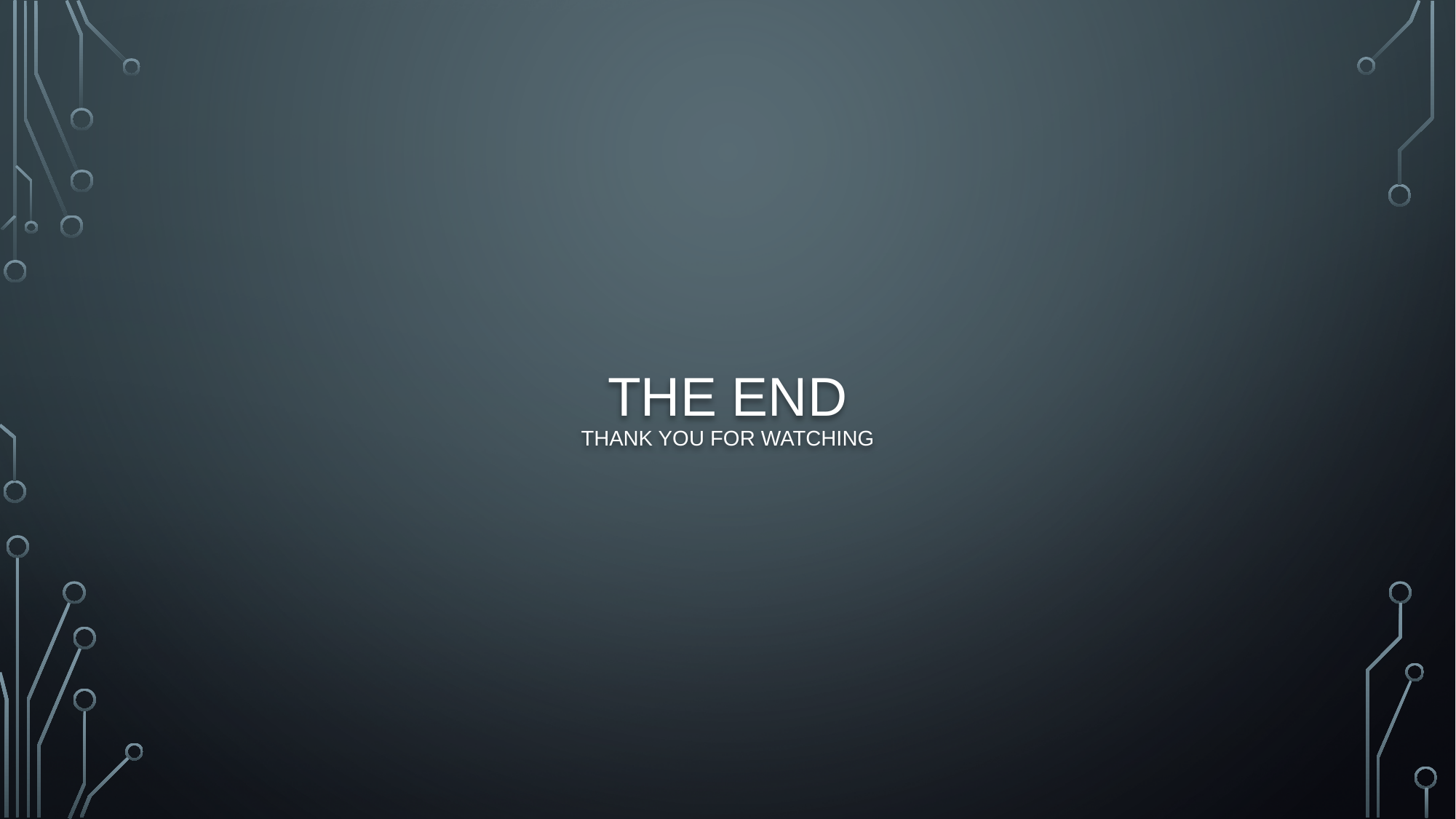

# The End Thank you for watching